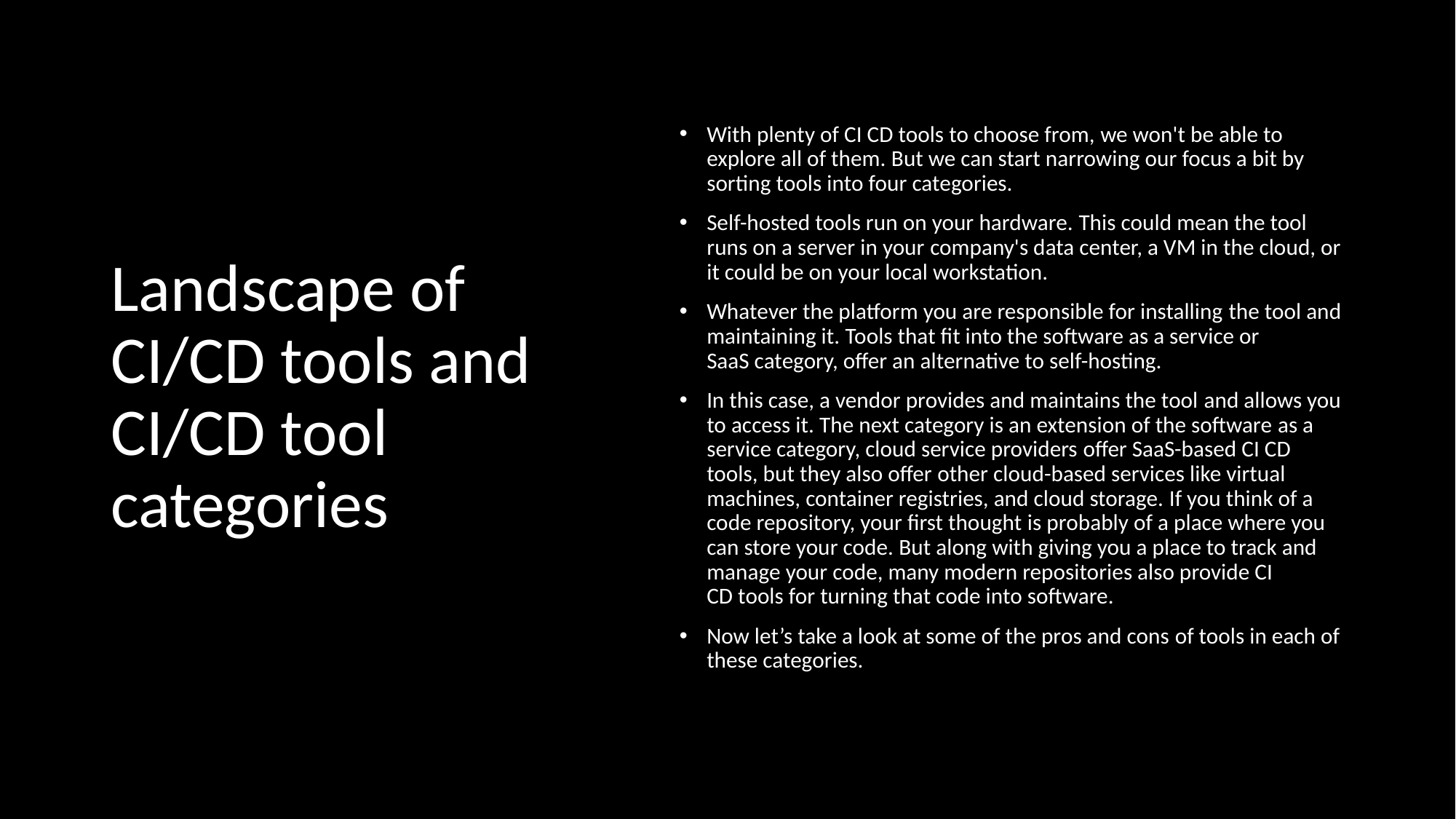

# Landscape of CI/CD tools and CI/CD tool categories
With plenty of CI CD tools to choose from, we won't be able to explore all of them. But we can start narrowing our focus a bit by sorting tools into four categories.
Self-hosted tools run on your hardware. This could mean the tool runs on a server in your company's data center, a VM in the cloud, or it could be on your local workstation.
Whatever the platform you are responsible for installing the tool and maintaining it. Tools that fit into the software as a service or SaaS category, offer an alternative to self-hosting.
In this case, a vendor provides and maintains the tool and allows you to access it. The next category is an extension of the software as a service category, cloud service providers offer SaaS-based CI CD tools, but they also offer other cloud-based services like virtual machines, container registries, and cloud storage. If you think of a code repository, your first thought is probably of a place where you can store your code. But along with giving you a place to track and manage your code, many modern repositories also provide CI CD tools for turning that code into software.
Now let’s take a look at some of the pros and cons of tools in each of these categories.